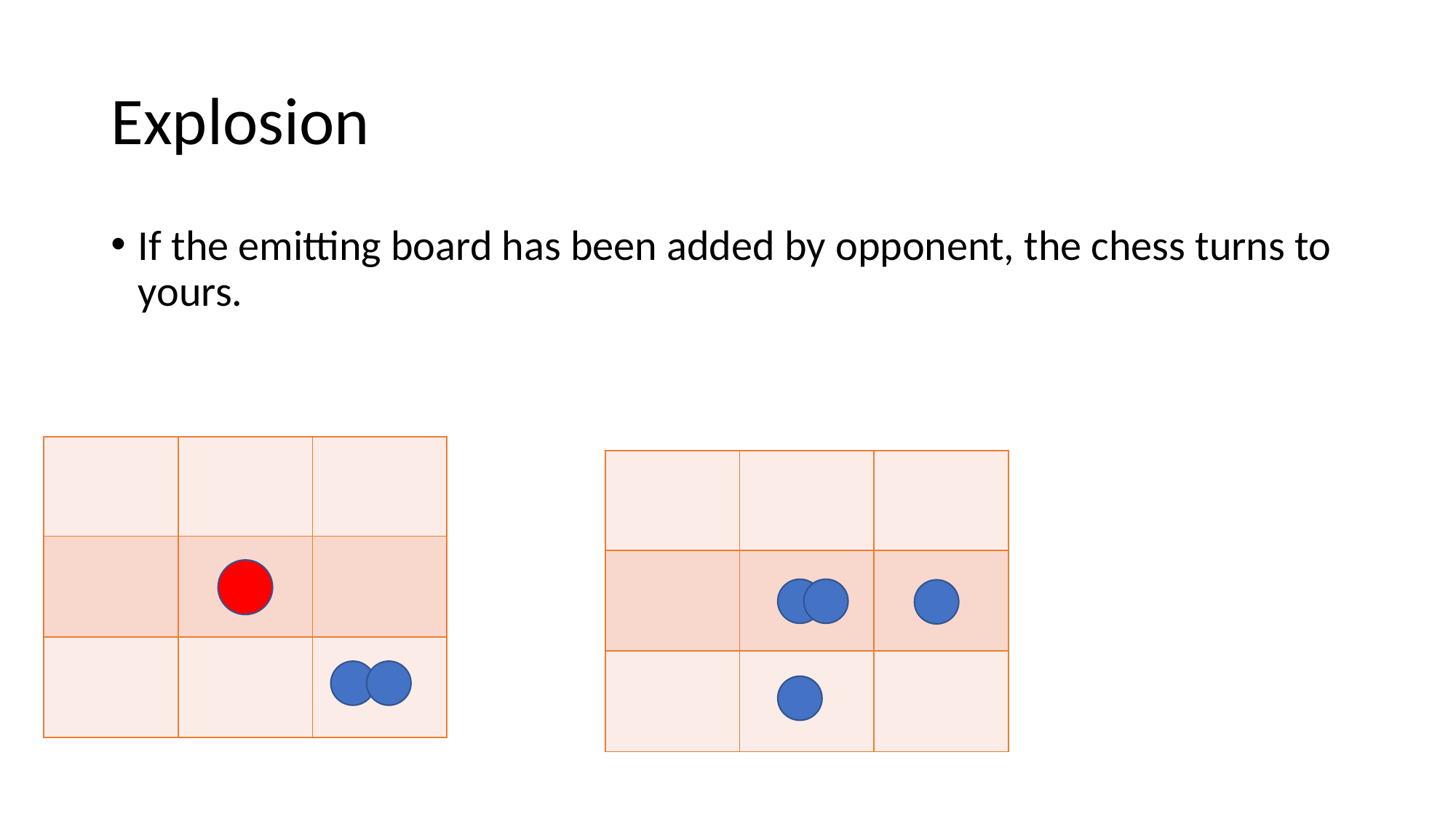

# Explosion
If the emitting board has been added by opponent, the chess turns to yours.
|  |  |  |
| --- | --- | --- |
|  |  |  |
|  |  |  |
|  |  |  |
| --- | --- | --- |
|  |  |  |
|  |  |  |